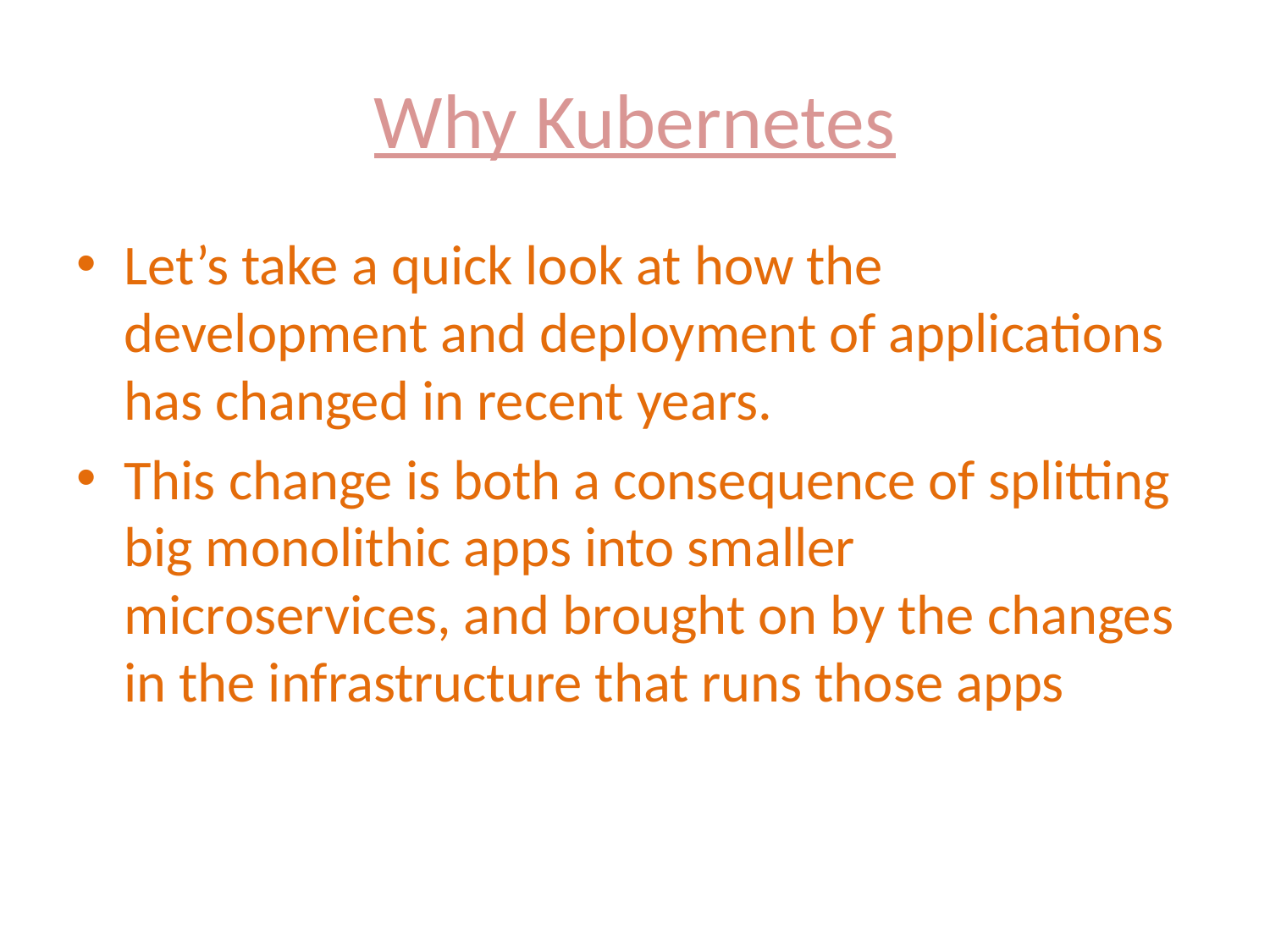

# Why Kubernetes
Let’s take a quick look at how the development and deployment of applications has changed in recent years.
This change is both a consequence of splitting big monolithic apps into smaller microservices, and brought on by the changes in the infrastructure that runs those apps